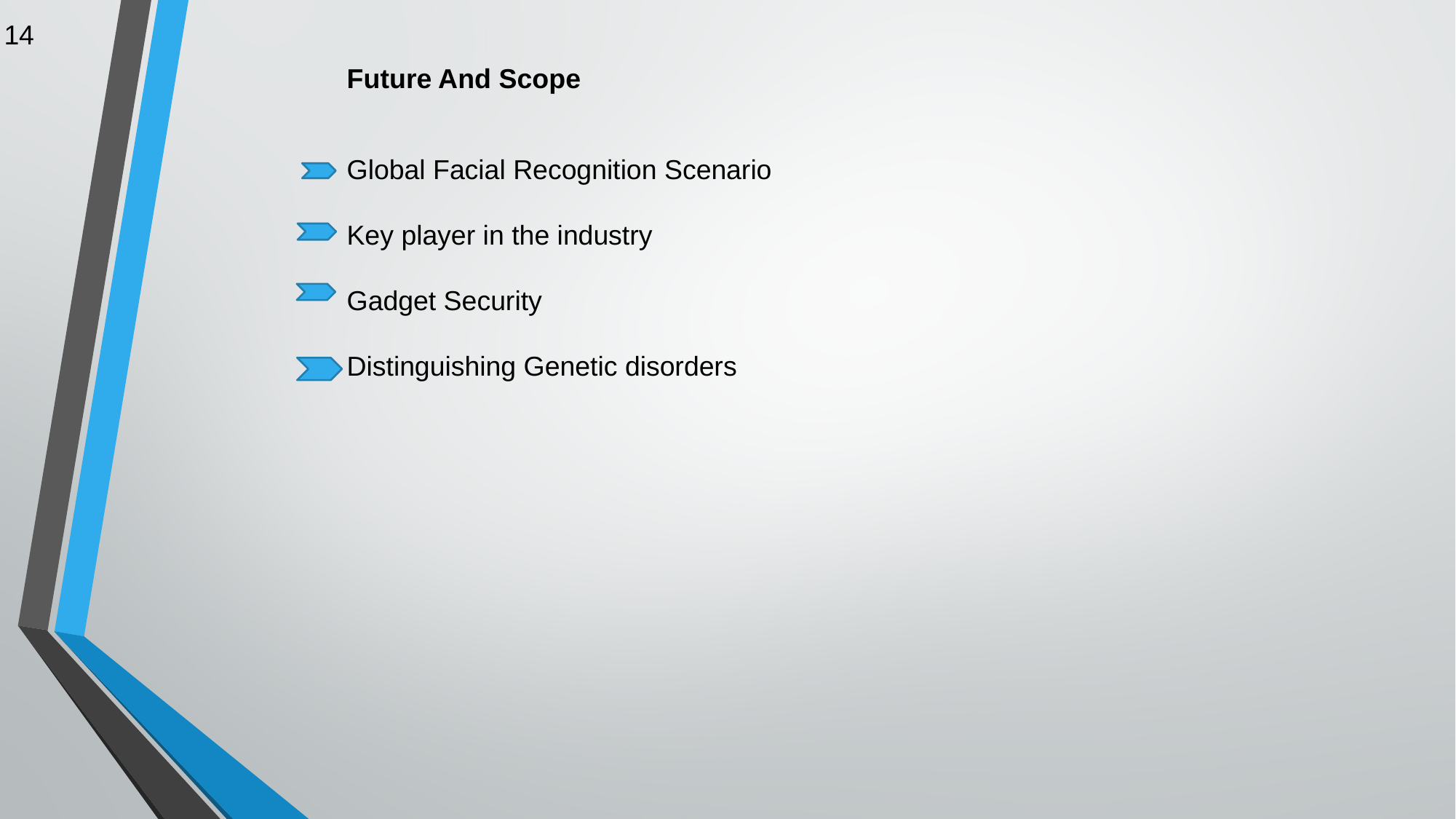

14
Future And Scope
Global Facial Recognition Scenario

Key player in the industry

Gadget Security

Distinguishing Genetic disorders